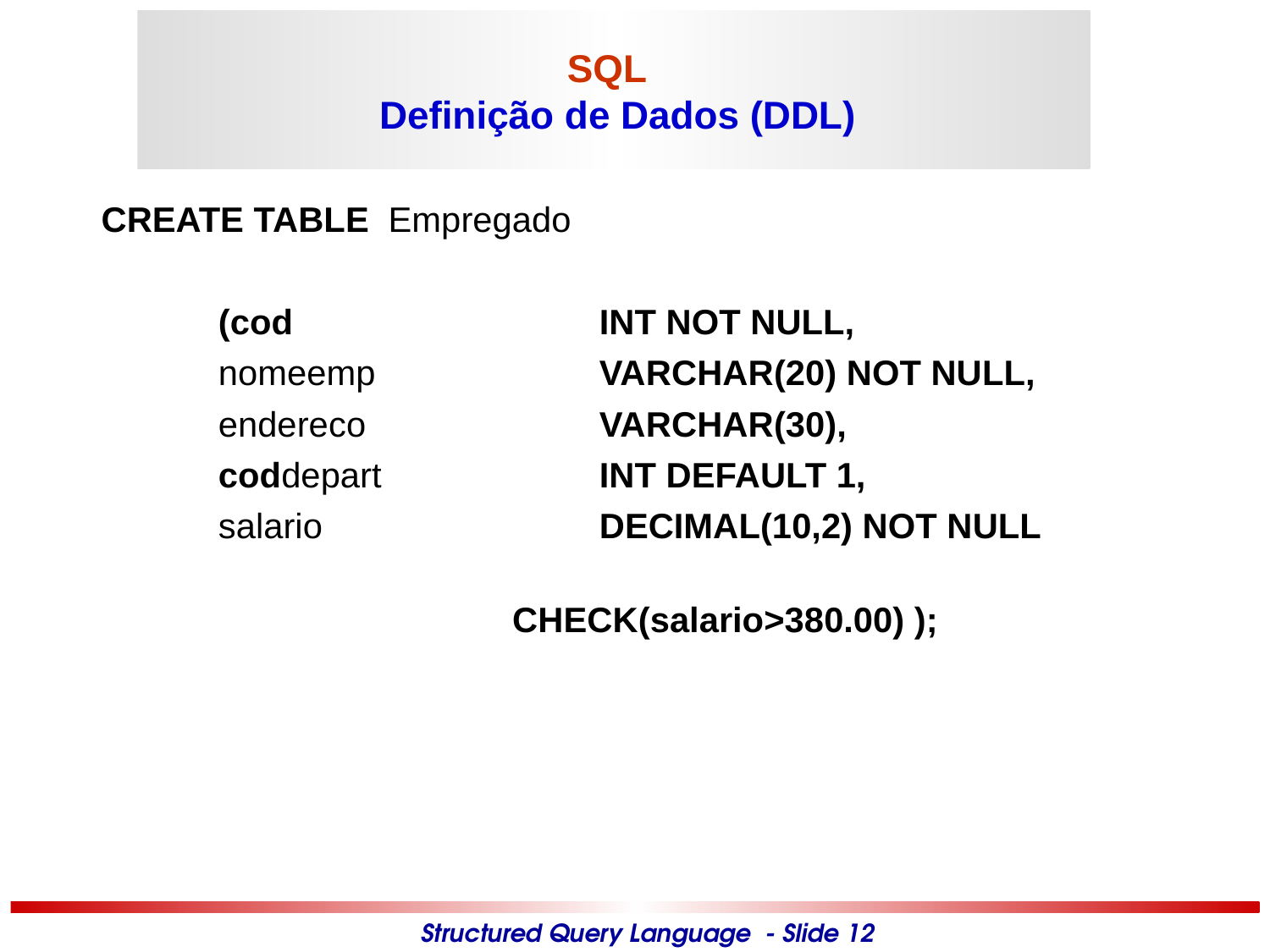

# SQL Definição de Dados (DDL)
	 CREATE TABLE  Empregado

		(cod			INT NOT NULL,
          	nomeemp 		VARCHAR(20) NOT NULL,
		endereco		VARCHAR(30),
		coddepart		INT DEFAULT 1,
		salario			DECIMAL(10,2) NOT NULL
                      CHECK(salario>380.00) );